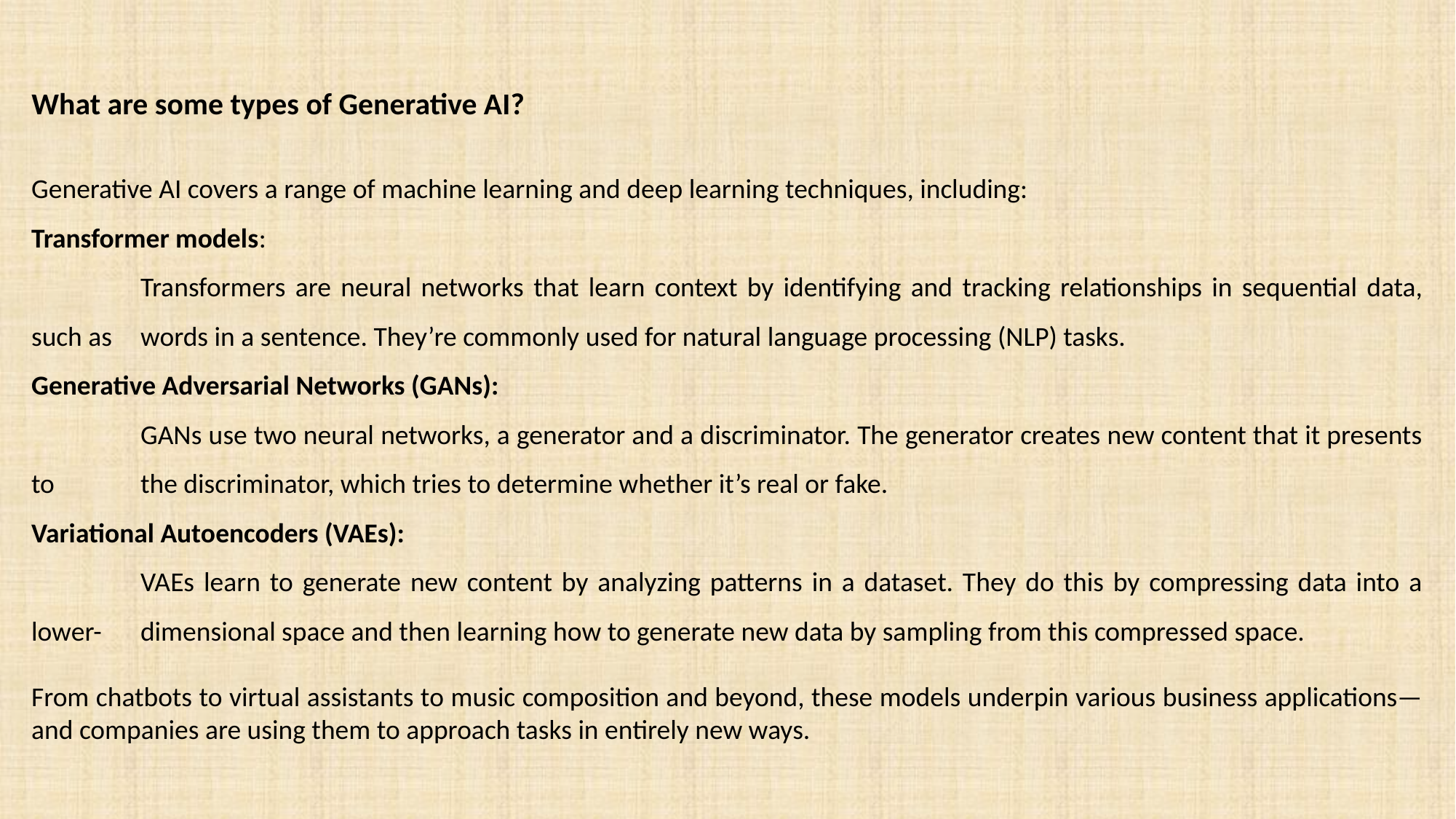

What are some types of Generative AI?
Generative AI covers a range of machine learning and deep learning techniques, including:
Transformer models:
	Transformers are neural networks that learn context by identifying and tracking relationships in sequential data, such as 	words in a sentence. They’re commonly used for natural language processing (NLP) tasks.
Generative Adversarial Networks (GANs):
	GANs use two neural networks, a generator and a discriminator. The generator creates new content that it presents to 	the discriminator, which tries to determine whether it’s real or fake.
Variational Autoencoders (VAEs):
	VAEs learn to generate new content by analyzing patterns in a dataset. They do this by compressing data into a lower-	dimensional space and then learning how to generate new data by sampling from this compressed space.

From chatbots to virtual assistants to music composition and beyond, these models underpin various business applications—and companies are using them to approach tasks in entirely new ways.